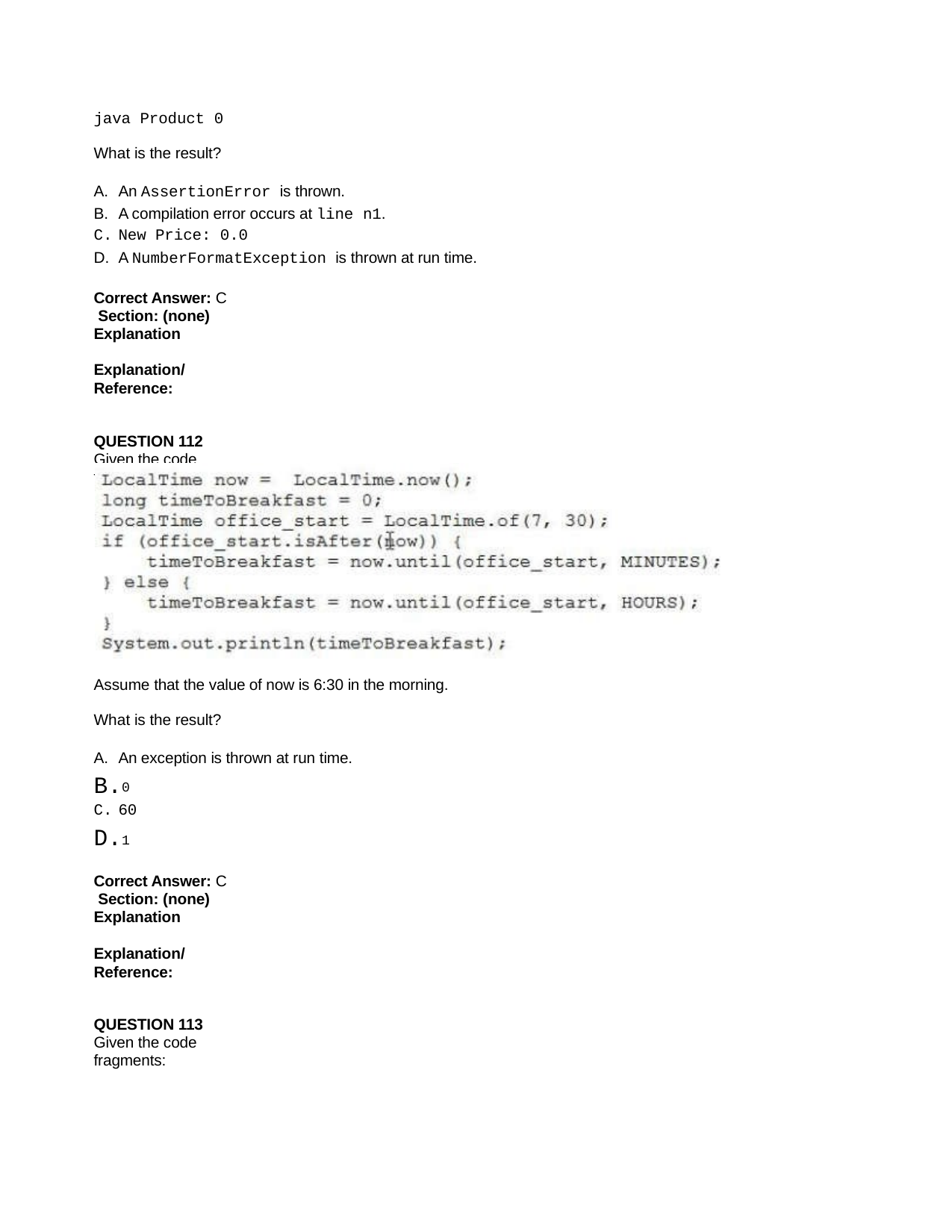

java Product 0

What is the result?

An AssertionError is thrown.
A compilation error occurs at line n1.
New Price: 0.0
A NumberFormatException is thrown at run time.

Correct Answer: C  Section: (none)  Explanation

Explanation/Reference:

QUESTION 112
Given the code fragment:

Assume that the value of now is 6:30 in the morning.

What is the result?

An exception is thrown at run time.
0
60
1

Correct Answer: C  Section: (none)  Explanation

Explanation/Reference:

QUESTION 113
Given the code fragments: